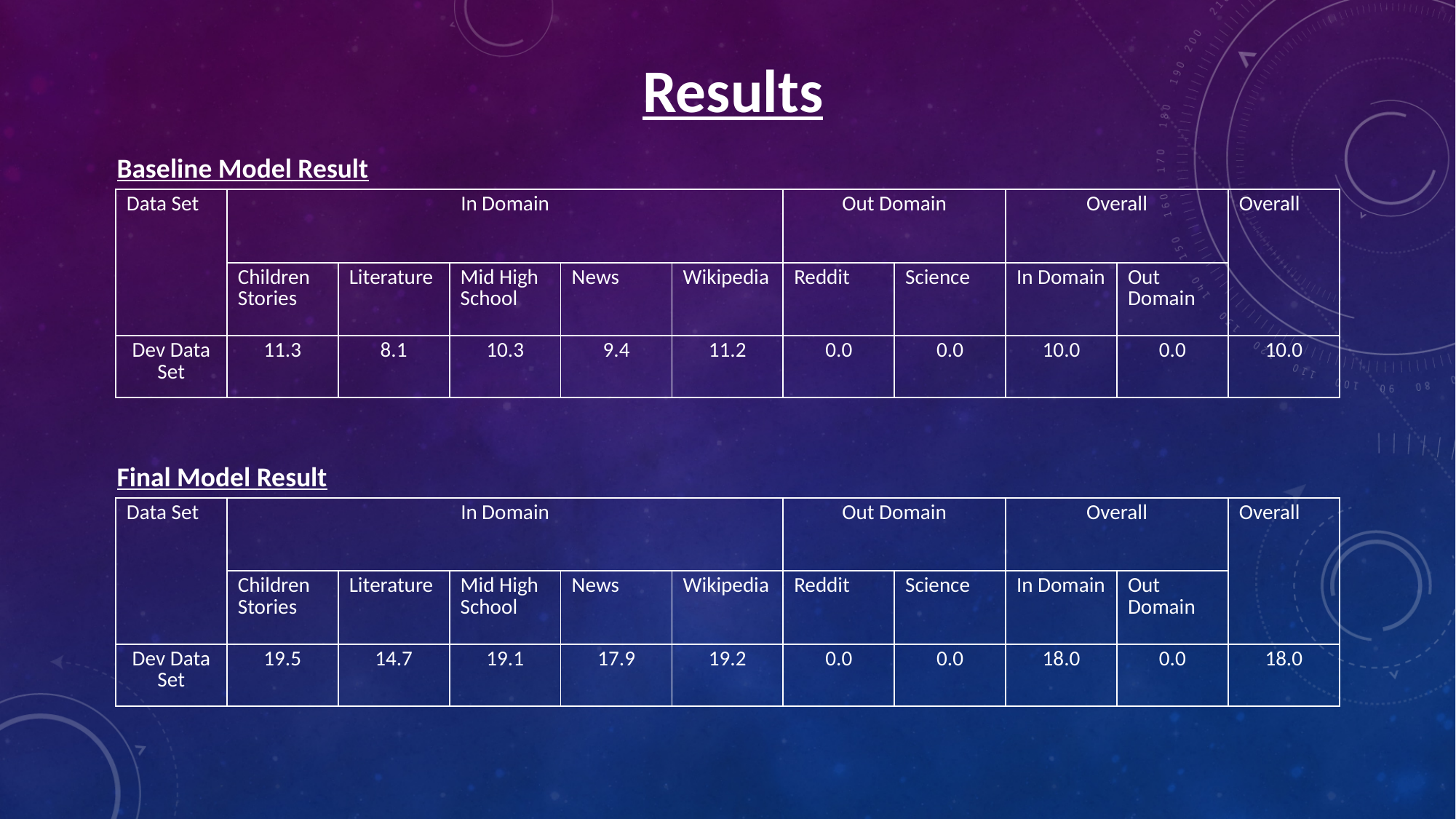

Results
Baseline Model Result
| Data Set | In Domain |  |  |  |  | Out Domain |  | Overall |  | Overall |
| --- | --- | --- | --- | --- | --- | --- | --- | --- | --- | --- |
|  | Children Stories | Literature | Mid High School | News | Wikipedia | Reddit | Science | In Domain | Out Domain |  |
| Dev Data Set | 11.3 | 8.1 | 10.3 | 9.4 | 11.2 | 0.0 | 0.0 | 10.0 | 0.0 | 10.0 |
Final Model Result
| Data Set | In Domain |  |  |  |  | Out Domain |  | Overall |  | Overall |
| --- | --- | --- | --- | --- | --- | --- | --- | --- | --- | --- |
|  | Children Stories | Literature | Mid High School | News | Wikipedia | Reddit | Science | In Domain | Out Domain |  |
| Dev Data Set | 19.5 | 14.7 | 19.1 | 17.9 | 19.2 | 0.0 | 0.0 | 18.0 | 0.0 | 18.0 |